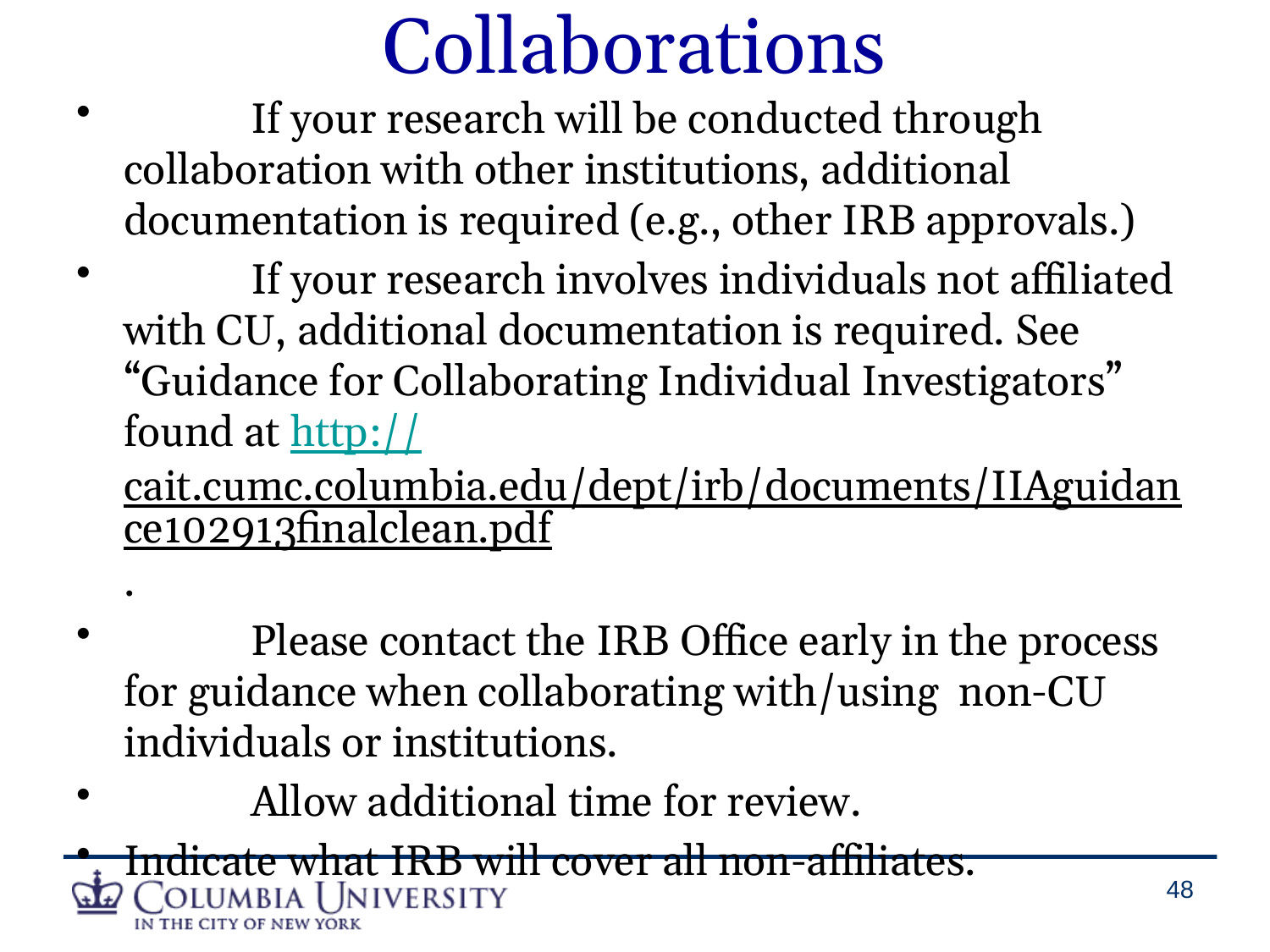

# Collaborations
	If your research will be conducted through collaboration with other institutions, additional documentation is required (e.g., other IRB approvals.)
	If your research involves individuals not affiliated with CU, additional documentation is required. See “Guidance for Collaborating Individual Investigators” found at http://cait.cumc.columbia.edu/dept/irb/documents/IIAguidance102913finalclean.pdf.
	Please contact the IRB Office early in the process for guidance when collaborating with/using  non-CU individuals or institutions.
 	Allow additional time for review.
Indicate what IRB will cover all non-affiliates.

48